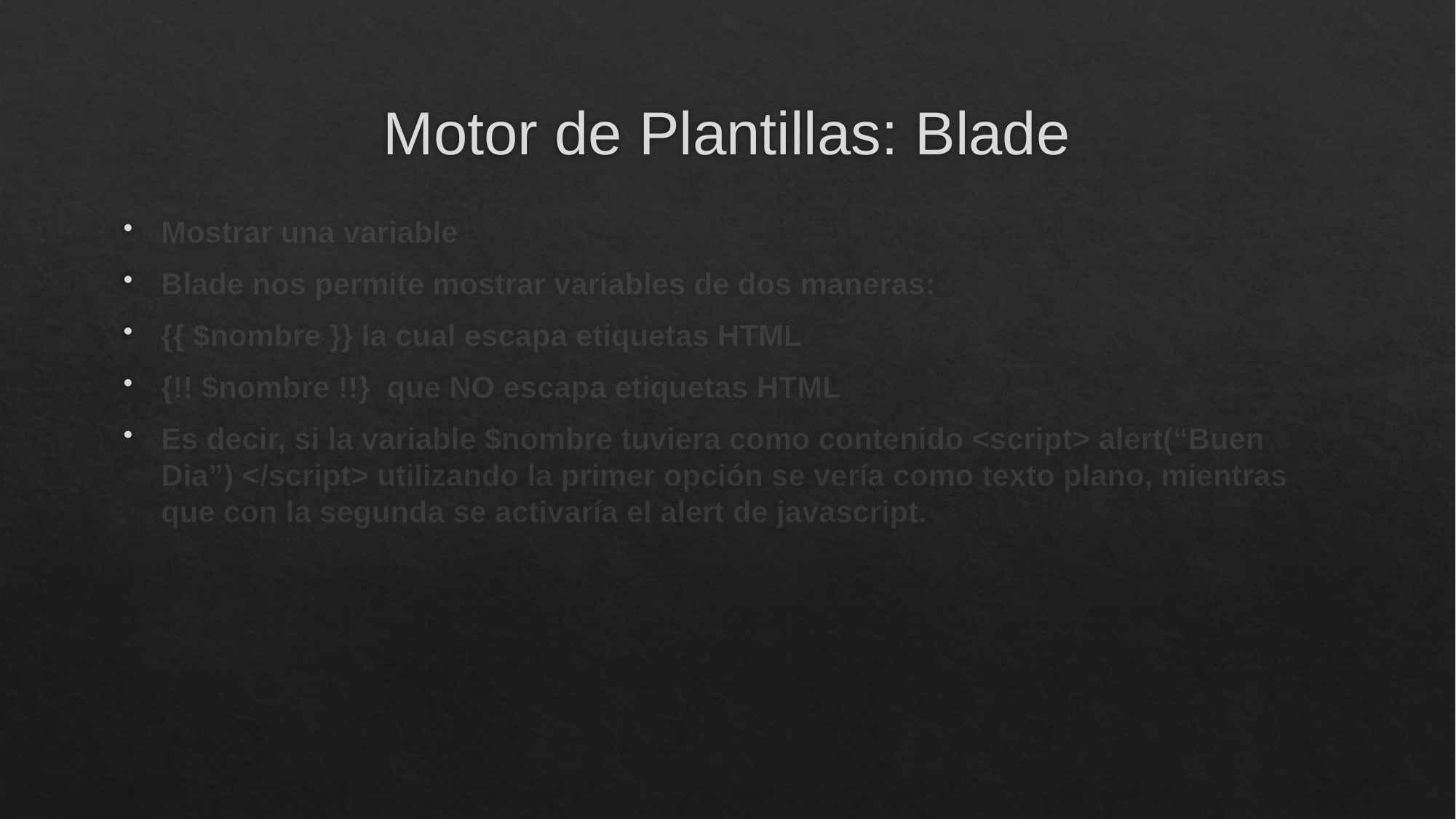

# Motor de Plantillas: Blade
Mostrar una variable
Blade nos permite mostrar variables de dos maneras:
{{ $nombre }} la cual escapa etiquetas HTML
{!! $nombre !!}  que NO escapa etiquetas HTML
Es decir, si la variable $nombre tuviera como contenido <script> alert(“Buen Dia”) </script> utilizando la primer opción se vería como texto plano, mientras que con la segunda se activaría el alert de javascript.